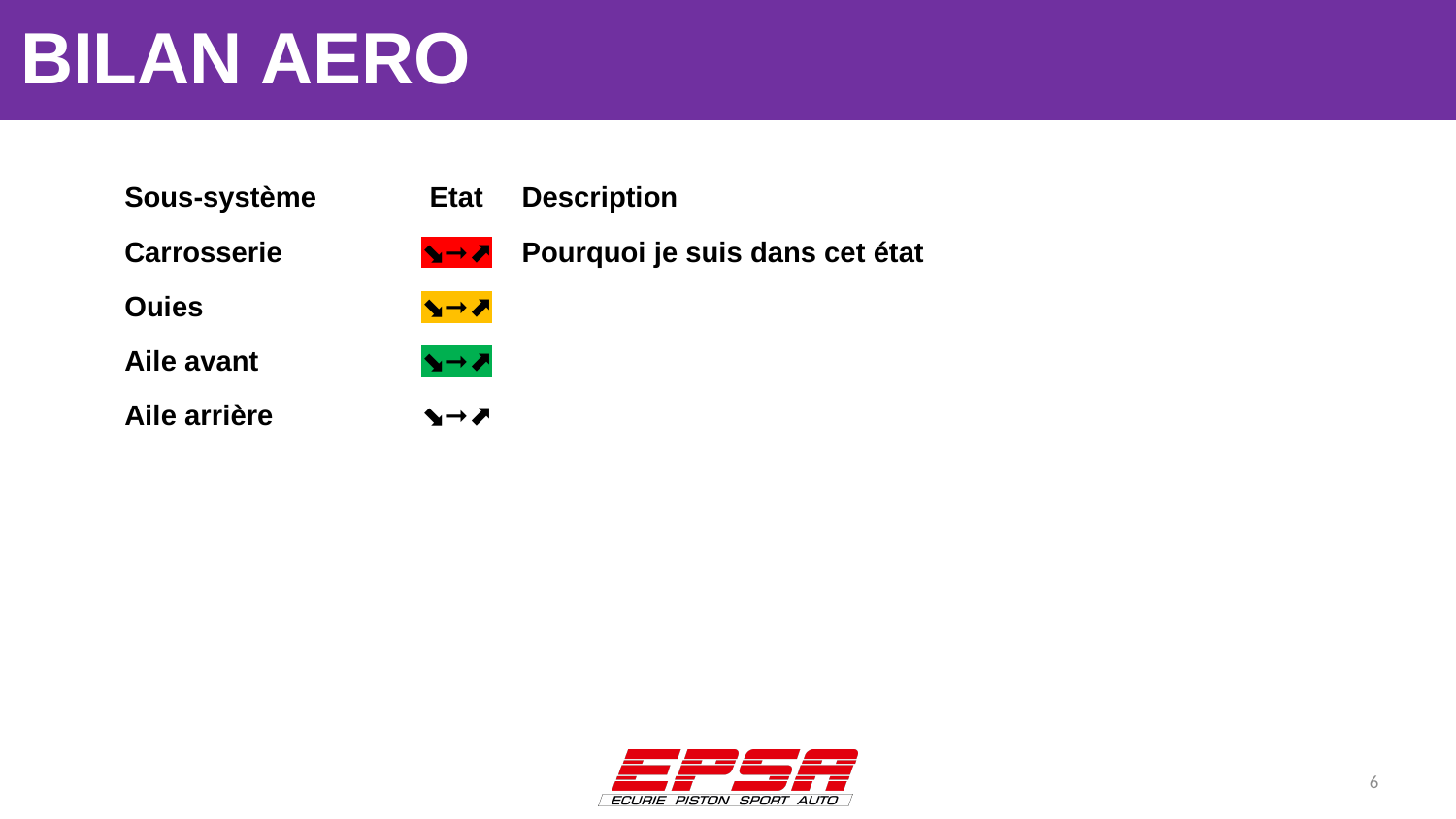

# BILAN AERO
| Sous-système | Etat | Description |
| --- | --- | --- |
| Carrosserie | ⬊➞⬈ | Pourquoi je suis dans cet état |
| Ouies | ⬊➞⬈ |  |
| Aile avant | ⬊➞⬈ |  |
| Aile arrière | ⬊➞⬈ |  |
6